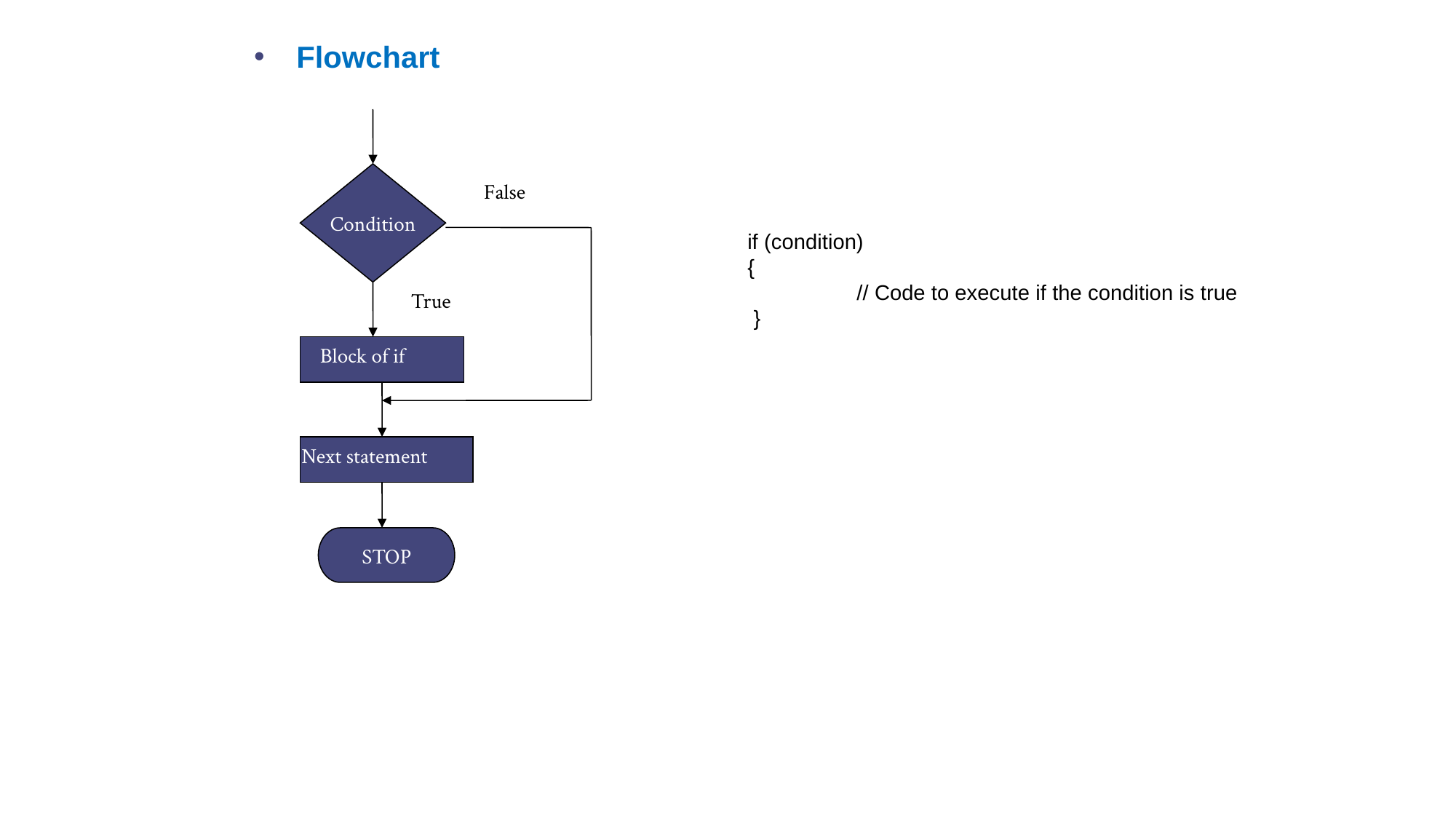

Flowchart

Condition
False
if (condition)
{
	// Code to execute if the condition is true
 }

True

Block of if

Next statement

STOP